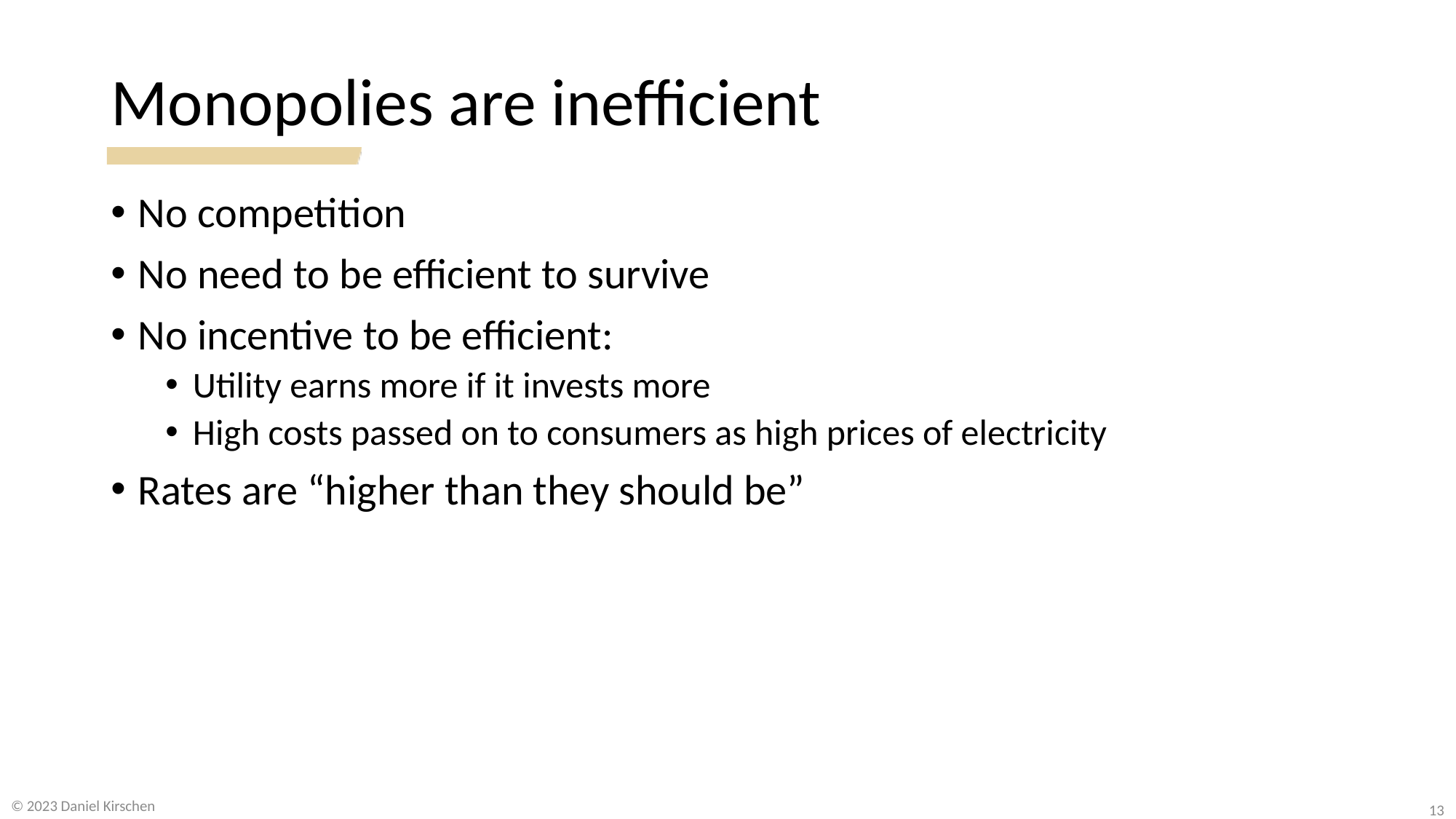

# Monopolies are inefficient
No competition
No need to be efficient to survive
No incentive to be efficient:
Utility earns more if it invests more
High costs passed on to consumers as high prices of electricity
Rates are “higher than they should be”
© 2023 Daniel Kirschen
13